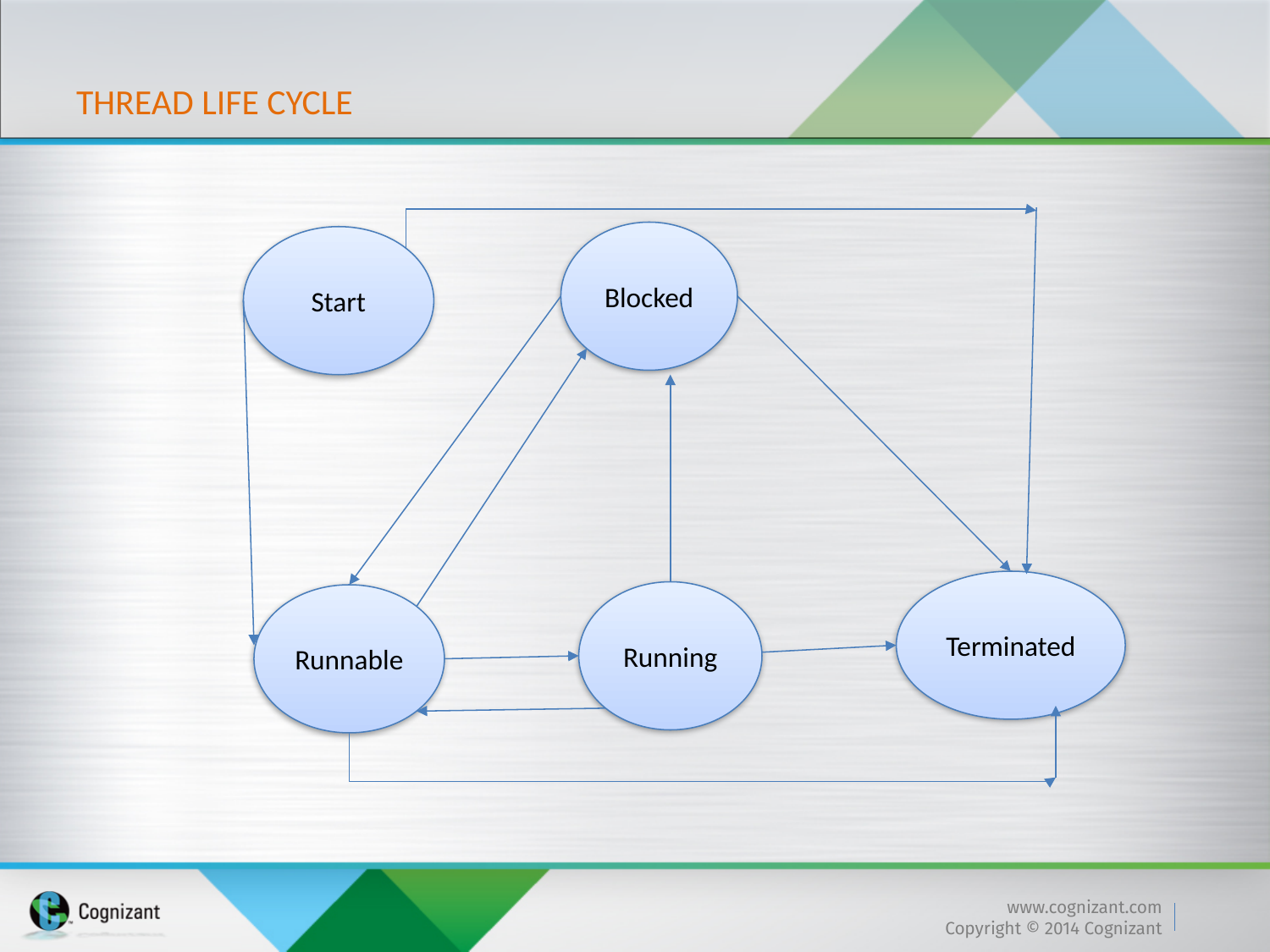

# Thread Life cycle
Blocked
Start
Terminated
Running
Runnable